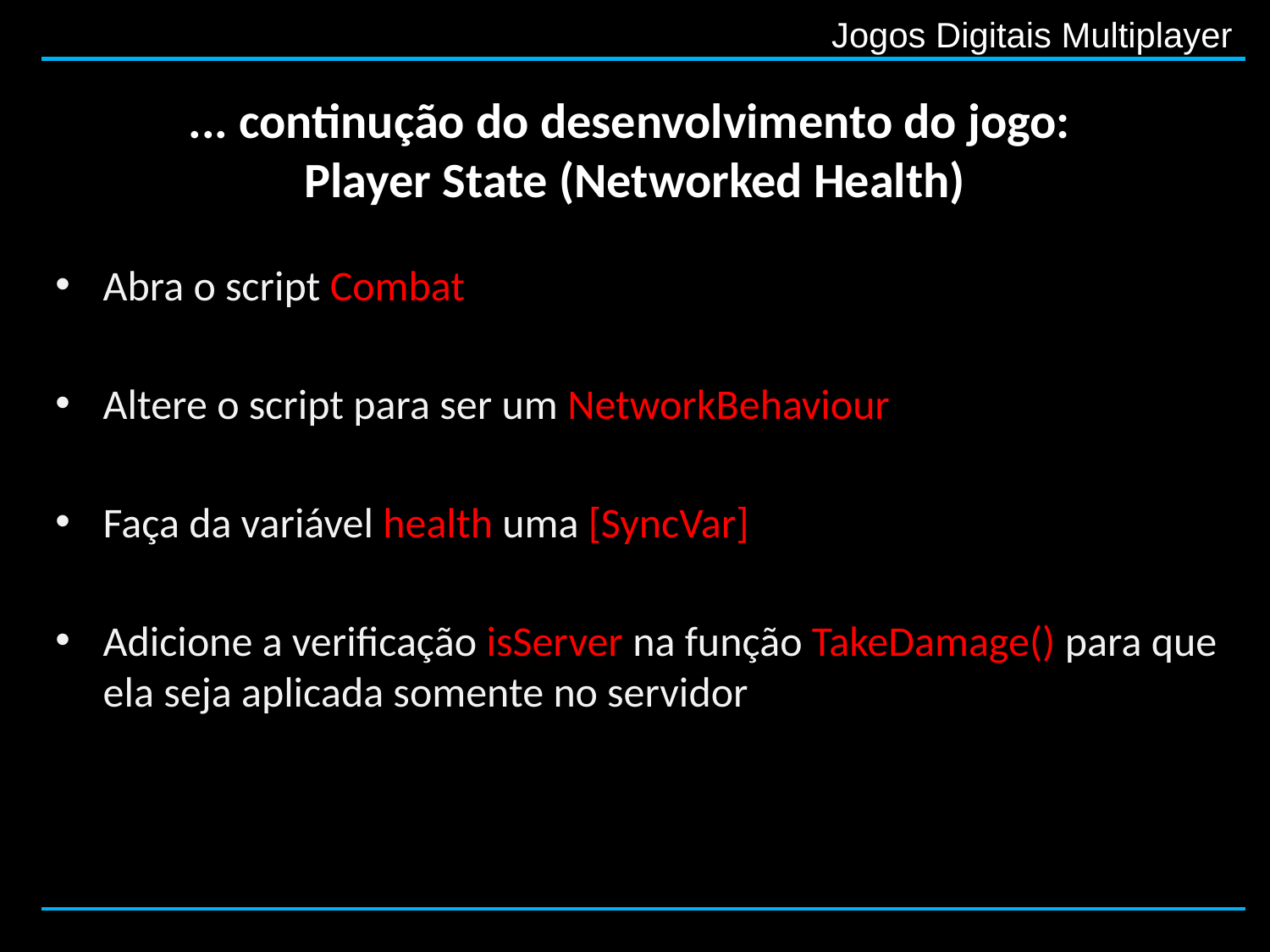

# ... continução do desenvolvimento do jogo: Player State (Networked Health)
Abra o script Combat

Altere o script para ser um NetworkBehaviour

Faça da variável health uma [SyncVar]

Adicione a verificação isServer na função TakeDamage() para que ela seja aplicada somente no servidor